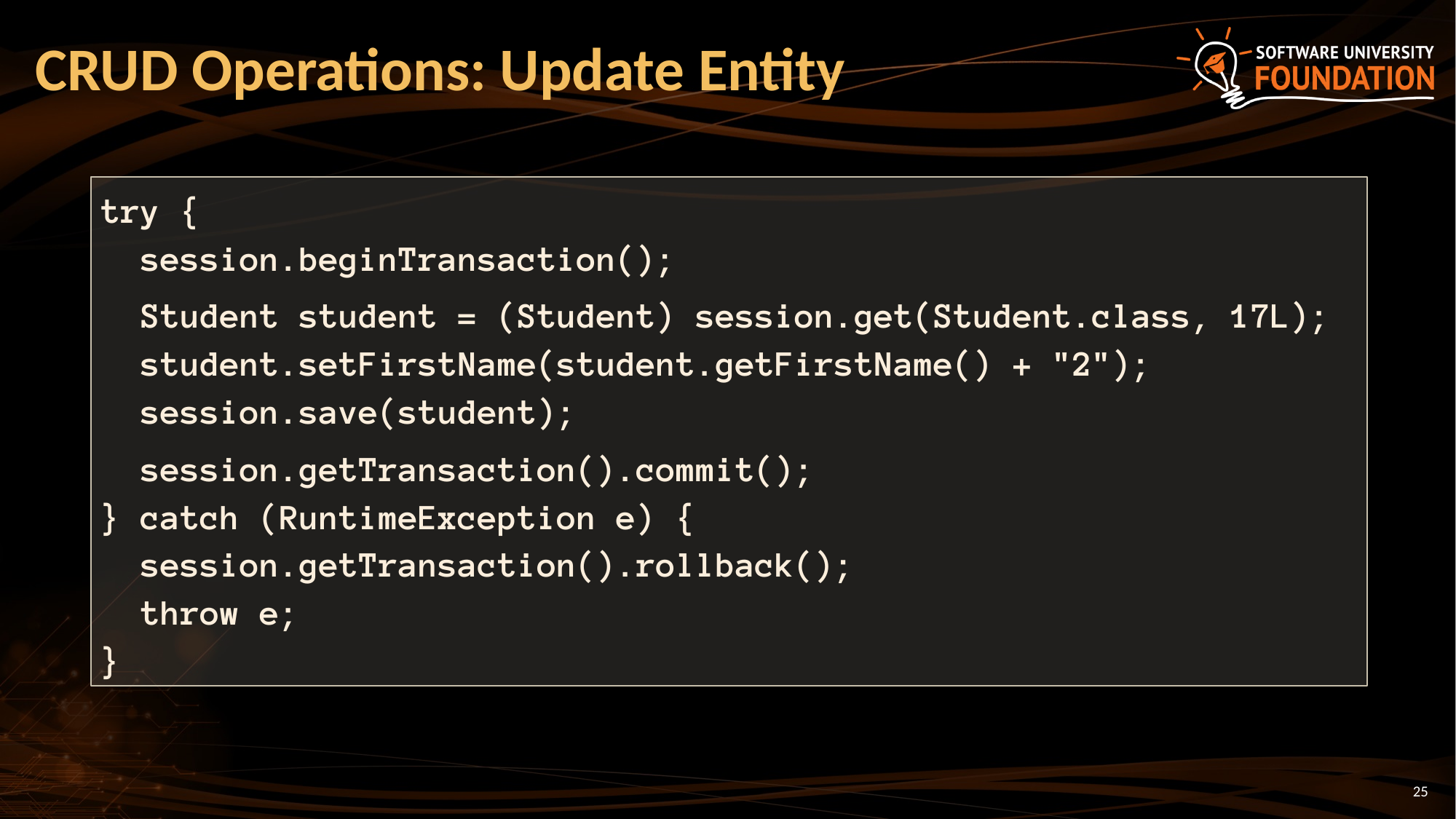

# CRUD Operations: Update Entity
try {
  session.beginTransaction();
  Student student = (Student) session.get(Student.class, 17L);
  student.setFirstName(student.getFirstName() + "2");
  session.save(student);
  session.getTransaction().commit();
} catch (RuntimeException e) {
  session.getTransaction().rollback();
  throw e;
}
25